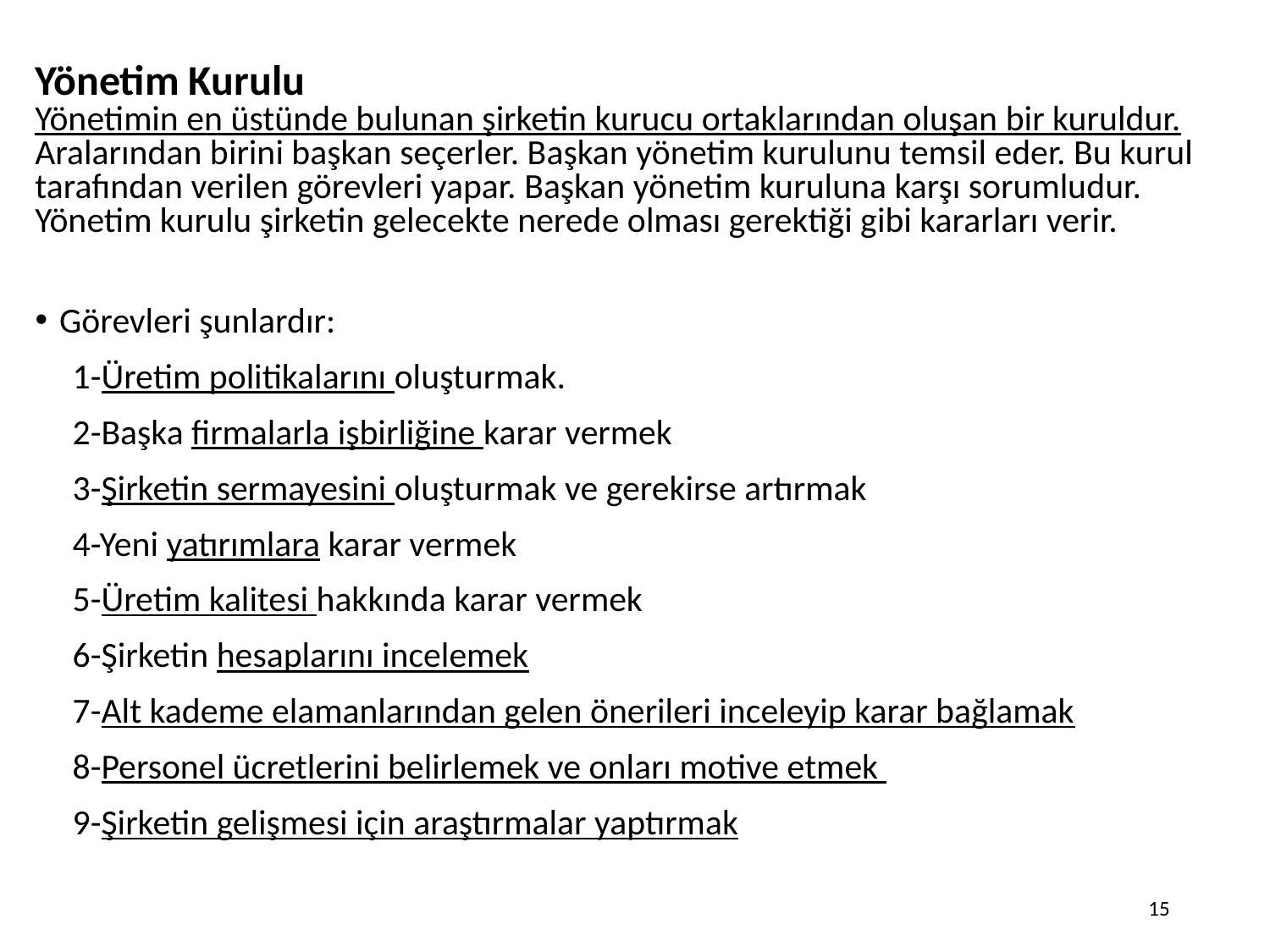

Yönetim Kurulu
Yönetimin en üstünde bulunan şirketin kurucu ortaklarından oluşan bir kuruldur. Aralarından birini başkan seçerler. Başkan yönetim kurulunu temsil eder. Bu kurul tarafından verilen görevleri yapar. Başkan yönetim kuruluna karşı sorumludur. Yönetim kurulu şirketin gelecekte nerede olması gerektiği gibi kararları verir.
Görevleri şunlardır:
1-Üretim politikalarını oluşturmak.
2-Başka firmalarla işbirliğine karar vermek
3-Şirketin sermayesini oluşturmak ve gerekirse artırmak
4-Yeni yatırımlara karar vermek
5-Üretim kalitesi hakkında karar vermek
6-Şirketin hesaplarını incelemek
7-Alt kademe elamanlarından gelen önerileri inceleyip karar bağlamak
8-Personel ücretlerini belirlemek ve onları motive etmek
9-Şirketin gelişmesi için araştırmalar yaptırmak
15